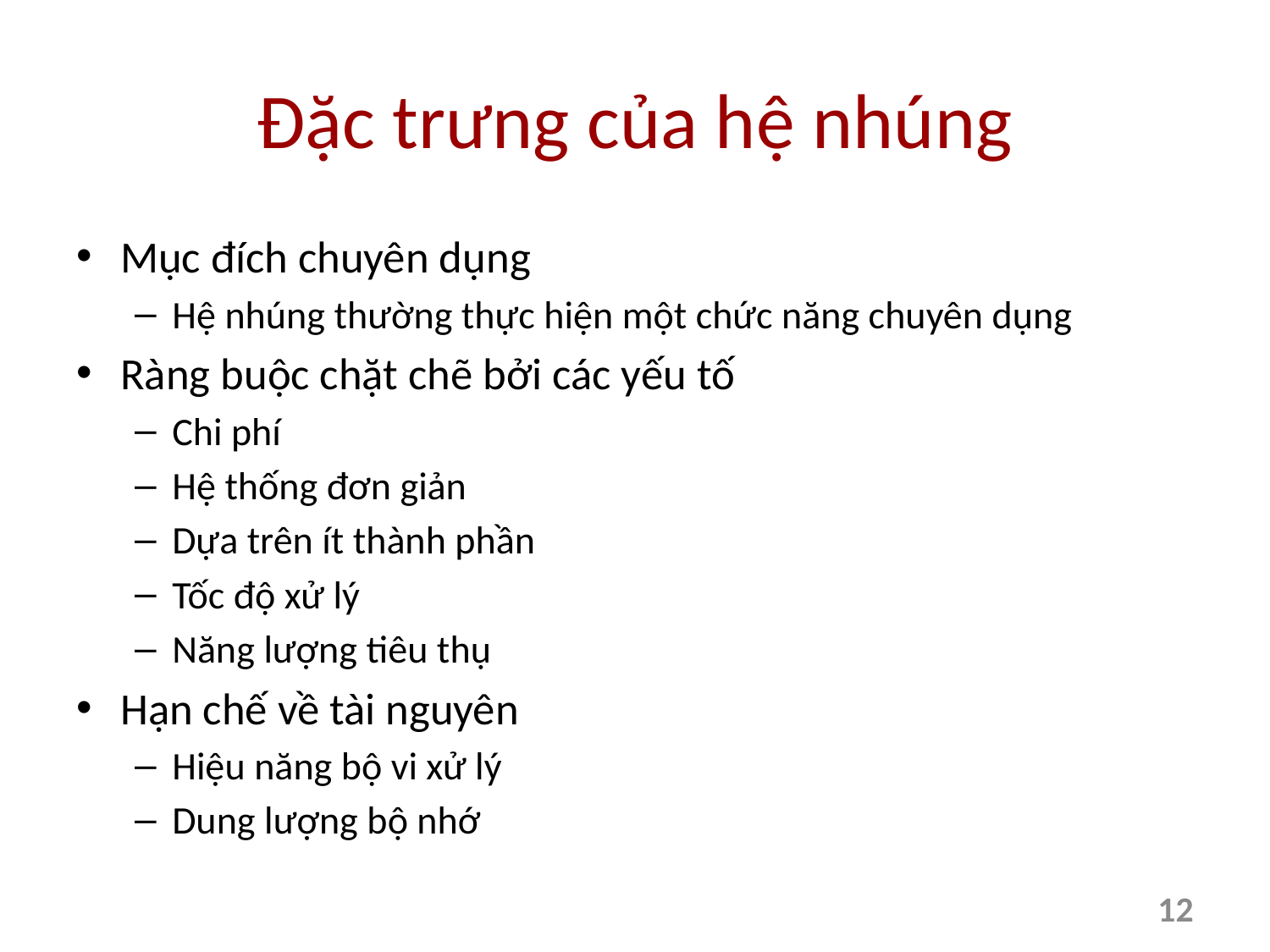

# Đặc trưng của hệ nhúng
Mục đích chuyên dụng
Hệ nhúng thường thực hiện một chức năng chuyên dụng
Ràng buộc chặt chẽ bởi các yếu tố
Chi phí
Hệ thống đơn giản
Dựa trên ít thành phần
Tốc độ xử lý
Năng lượng tiêu thụ
Hạn chế về tài nguyên
Hiệu năng bộ vi xử lý
Dung lượng bộ nhớ
12